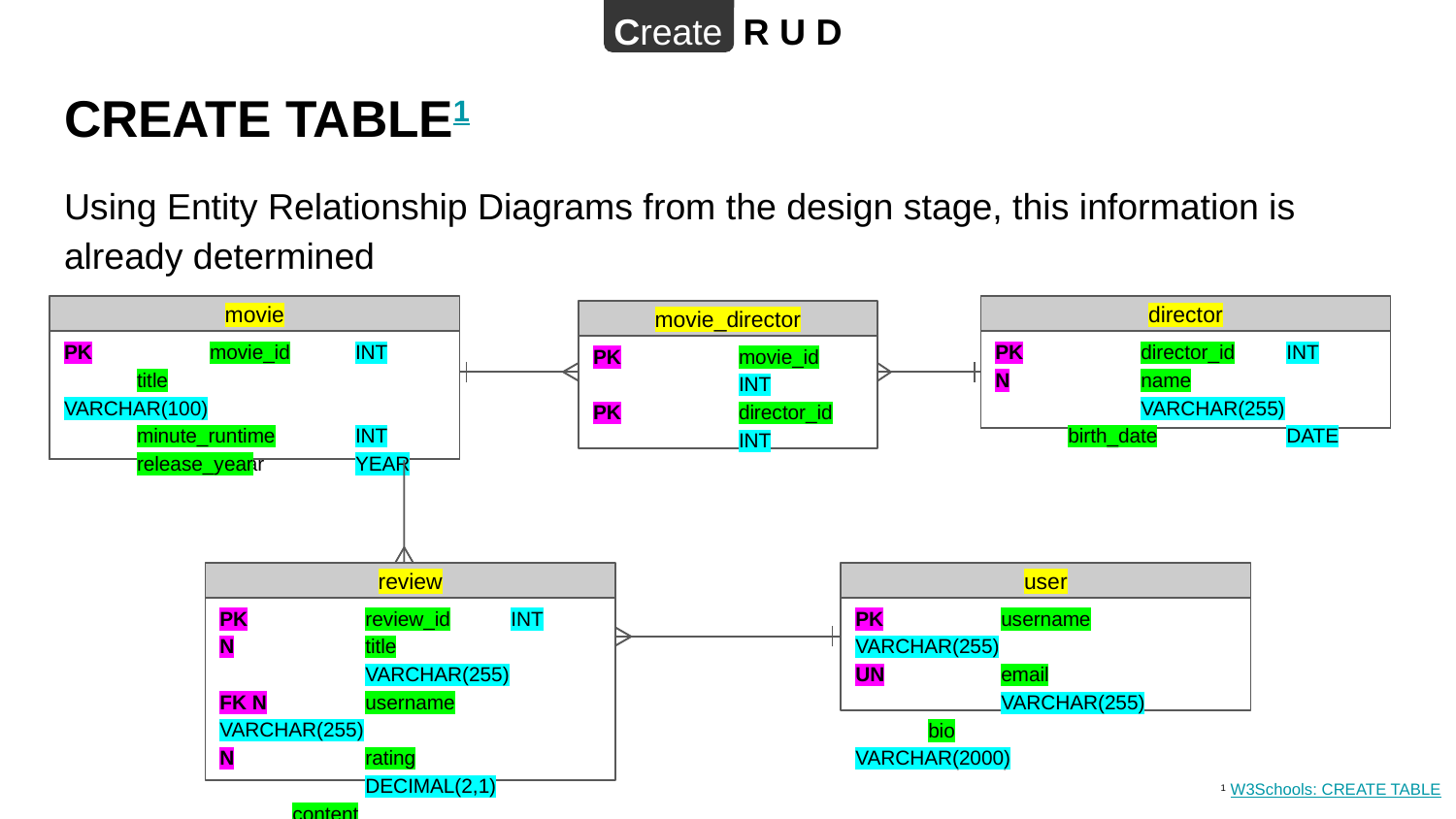

Create  R U D
# CREATE TABLE1
Using Entity Relationship Diagrams from the design stage, this information is already determined
movie
director
PK	director_id	INT
N	name		VARCHAR(255)
birth_date	DATE
movie
director
PK	director_id	INT
N	name		VARCHAR(255)
birth_date	DATE
movie_director
movie_director
PK	movie_id	INT
title		VARCHAR(100)
minute_runtime	INT
release_year	YEAR

PK	movie_id	INT
title		VARCHAR(100)
minute_runtime	INT
realease_year	YEAR

PK	movie_id	INT
PK	director_id	INT

PK	movie_id	INT
PK	director_id	INT

review
PK	review_id	INT
N	title		VARCHAR(255)
FK N	username	VARCHAR(255)
N	rating		DECIMAL(2,1)
content		VARCHAR(2000)
FK N	movie_id	VARCHAR(2000)

user
review
PK	review_id	INT
N	title		VARCHAR(255)
FK N	username	VARCHAR(255)
N	rating		DECIMAL(2,1)
content		VARCHAR(2000)
FK N	movie_id	VARCHAR(2000)

user
PK	username	VARCHAR(255)
UN	email		VARCHAR(255)
bio		VARCHAR(2000)

PK	username	VARCHAR(255)
UN	email		VARCHAR(255)
bio		VARCHAR(2000)

1 W3Schools: CREATE TABLE